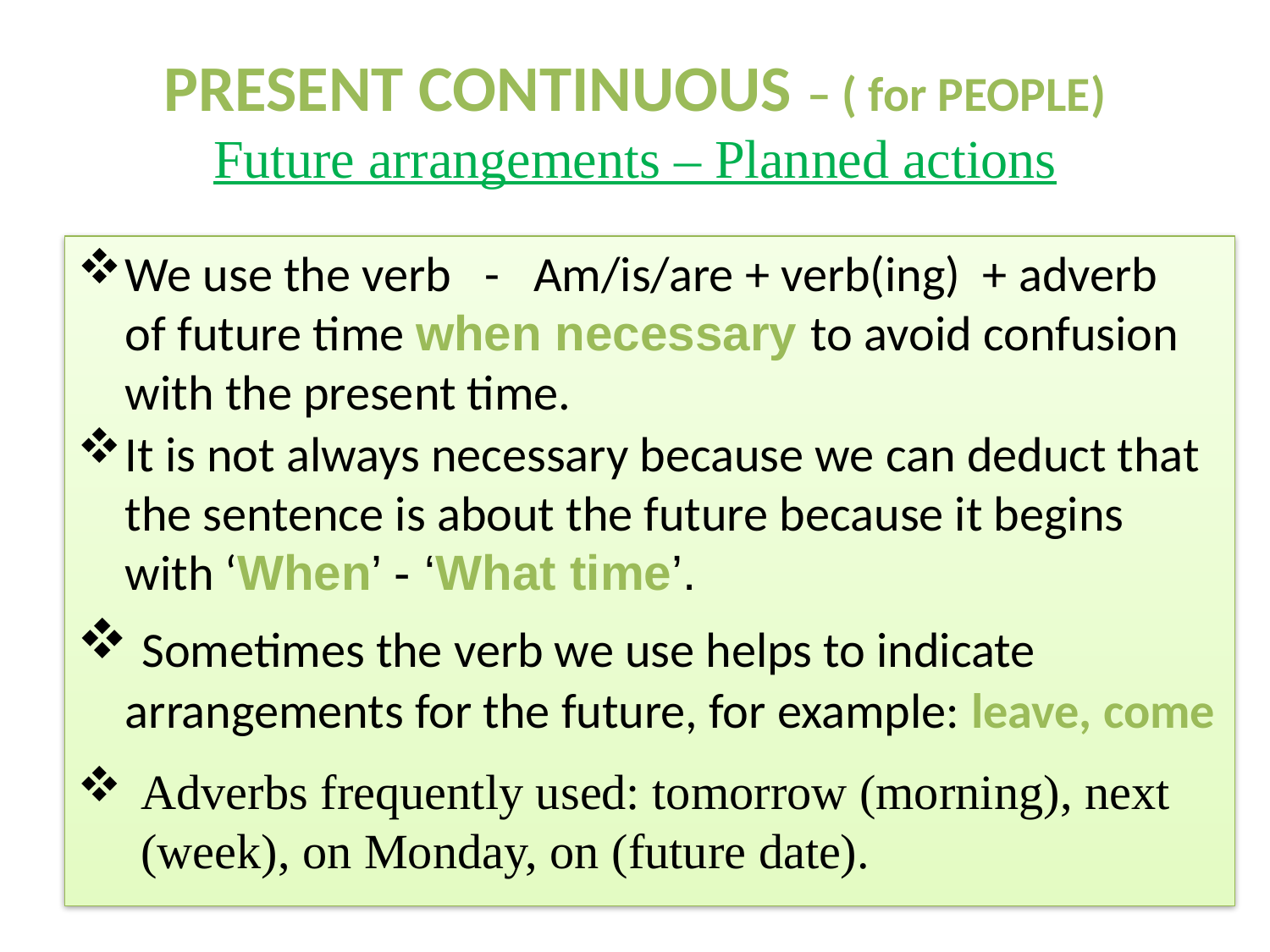

# PRESENT CONTINUOUS – ( for PEOPLE) Future arrangements – Planned actions

We use the verb   -   Am/is/are + verb(ing)  + adverb of future time when necessary to avoid confusion with the present time.
It is not always necessary because we can deduct that the sentence is about the future because it begins with ‘When’ - ‘What time’.
 Sometimes the verb we use helps to indicate arrangements for the future, for example: leave, come

Adverbs frequently used: tomorrow (morning), next (week), on Monday, on (future date).